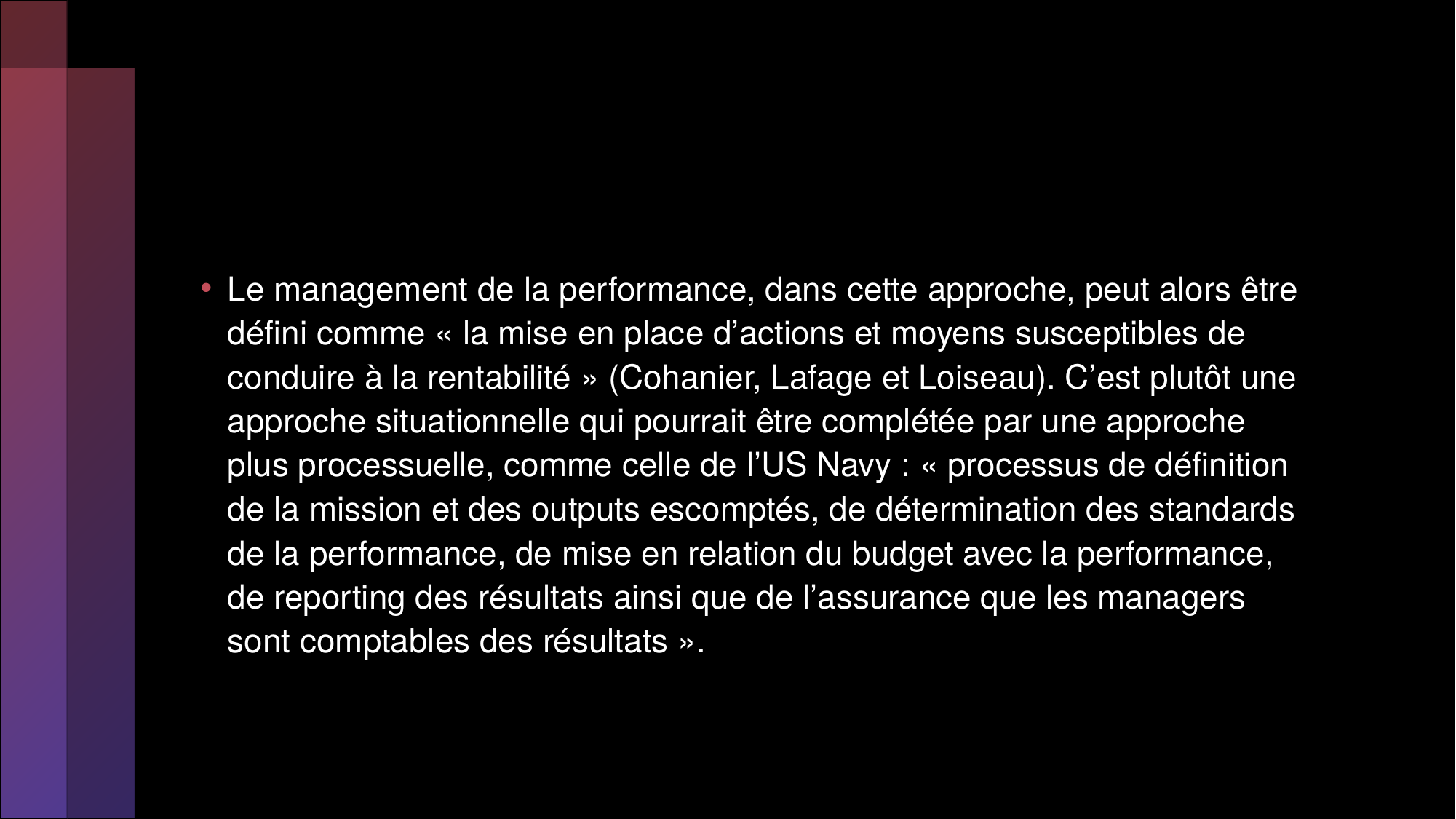

#
Le management de la performance, dans cette approche, peut alors être défini comme « la mise en place d’actions et moyens susceptibles de conduire à la rentabilité » (Cohanier, Lafage et Loiseau). C’est plutôt une approche situationnelle qui pourrait être complétée par une approche plus processuelle, comme celle de l’US Navy : « processus de définition de la mission et des outputs escomptés, de détermination des standards de la performance, de mise en relation du budget avec la performance, de reporting des résultats ainsi que de l’assurance que les managers sont comptables des résultats ».